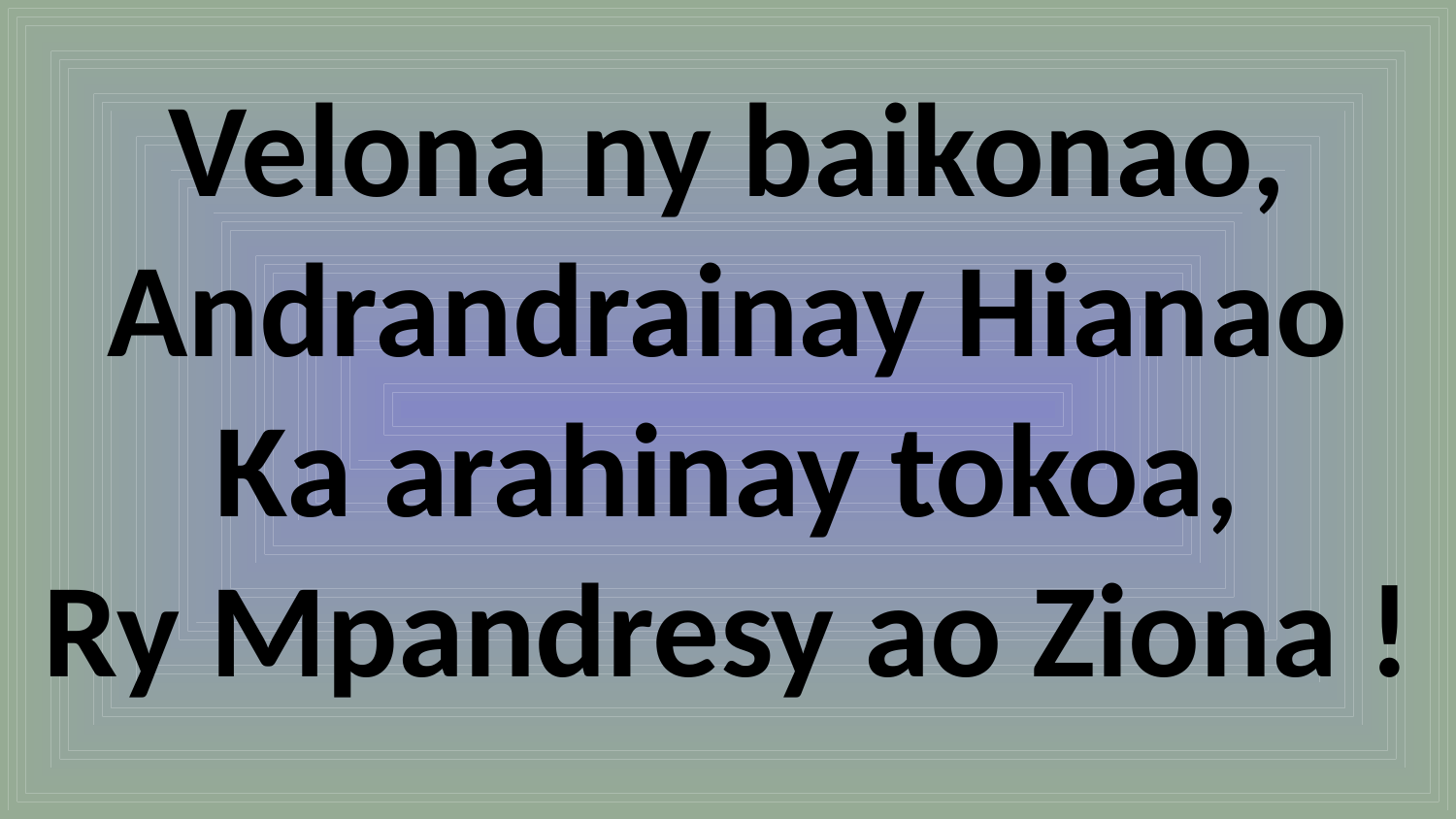

# Velona ny baikonao, Andrandrainay Hianao Ka arahinay tokoa, Ry Mpandresy ao Ziona !